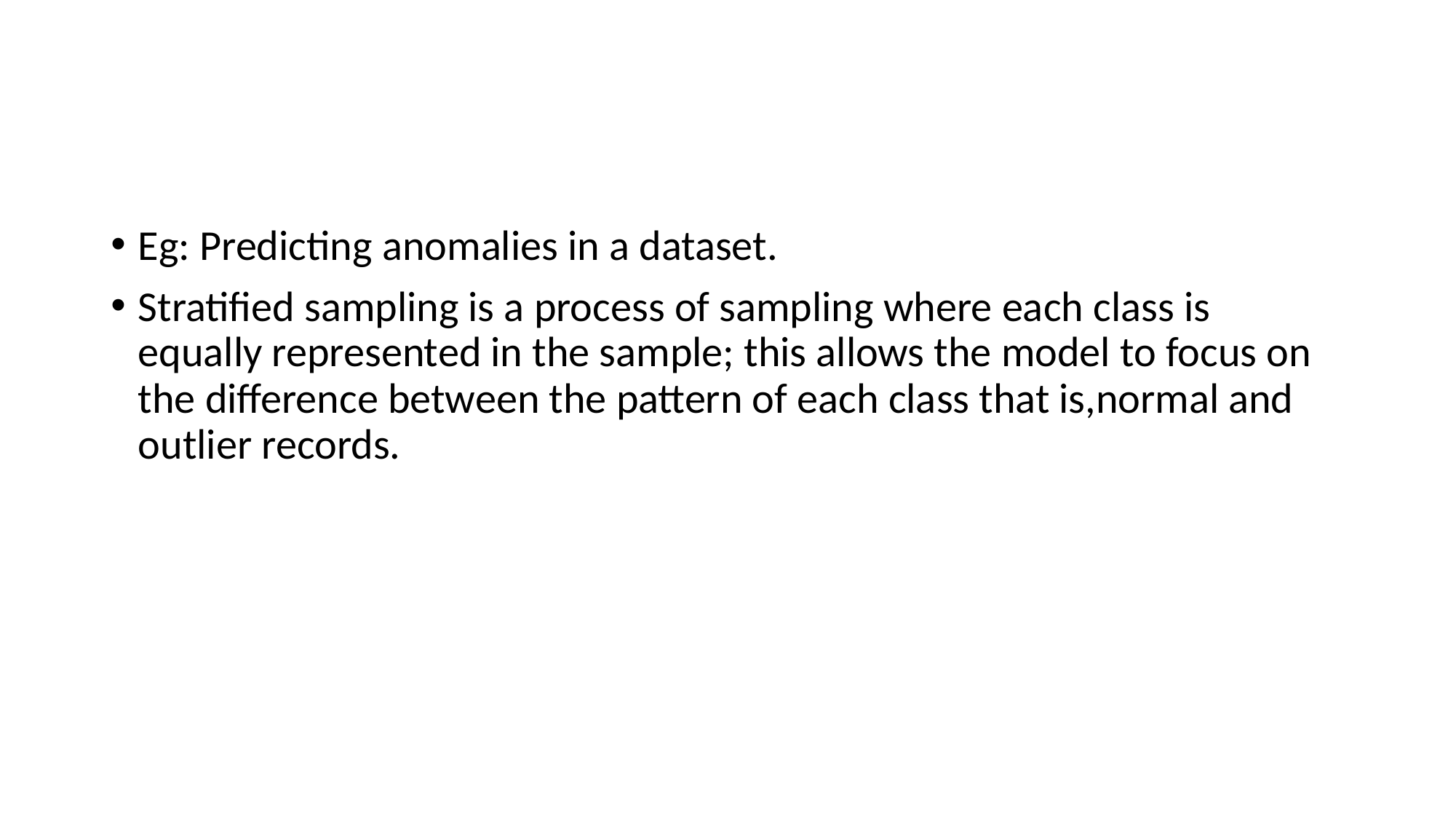

#
Eg: Predicting anomalies in a dataset.
Stratified sampling is a process of sampling where each class is equally represented in the sample; this allows the model to focus on the difference between the pattern of each class that is,normal and outlier records.